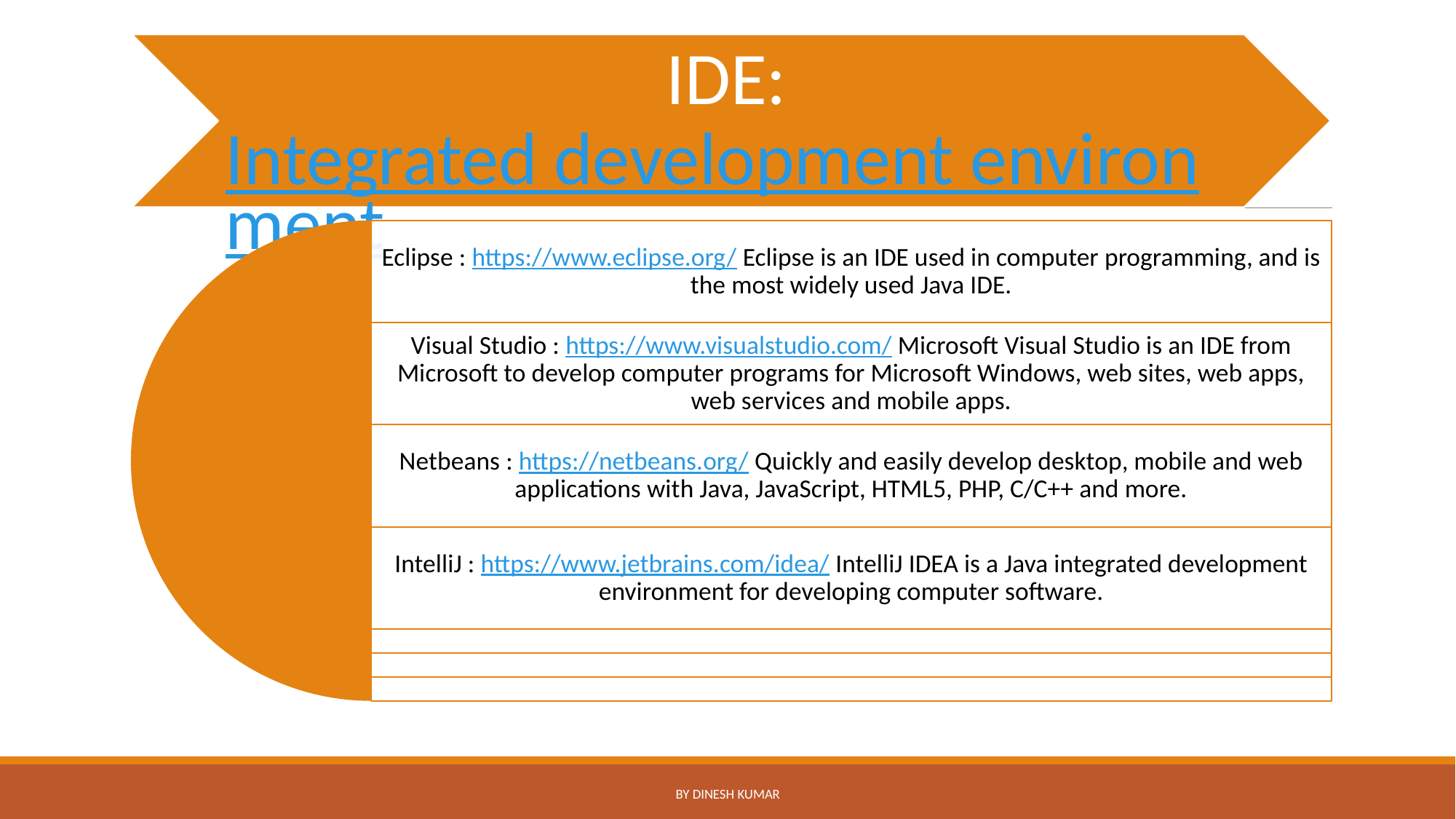

IDE: Integrated development environment
Eclipse : https://www.eclipse.org/ Eclipse is an IDE used in computer programming, and is the most widely used Java IDE.
Visual Studio : https://www.visualstudio.com/ Microsoft Visual Studio is an IDE from Microsoft to develop computer programs for Microsoft Windows, web sites, web apps, web services and mobile apps.
Netbeans : https://netbeans.org/ Quickly and easily develop desktop, mobile and web applications with Java, JavaScript, HTML5, PHP, C/C++ and more.
IntelliJ : https://www.jetbrains.com/idea/ IntelliJ IDEA is a Java integrated development environment for developing computer software.
By Dinesh Kumar